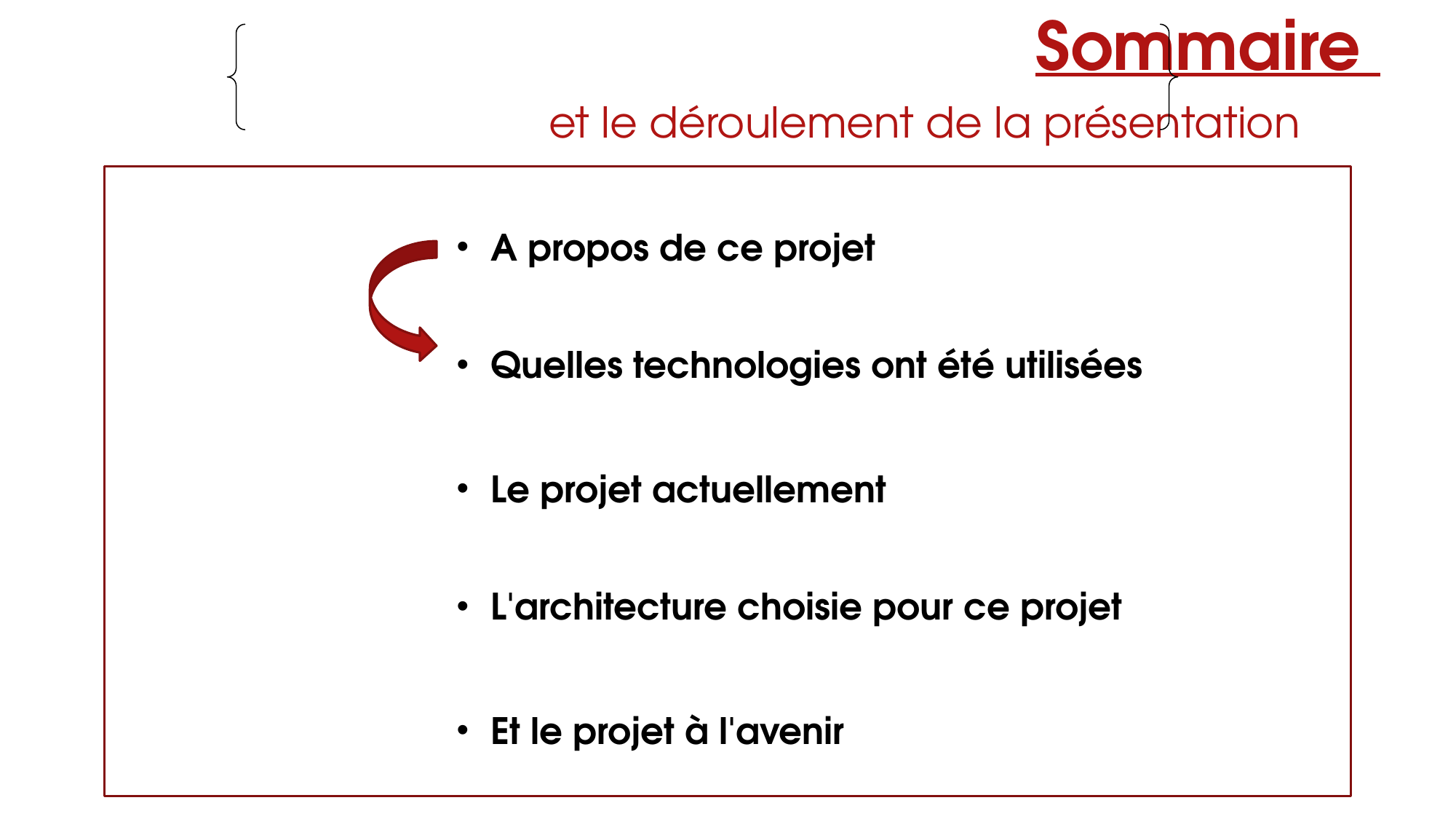

# Sommaire et le déroulement de la présentation

A propos de ce projet

Quelles technologies ont été utilisées

Le projet actuellement

L'architecture choisie pour ce projet

Et le projet à l'avenir